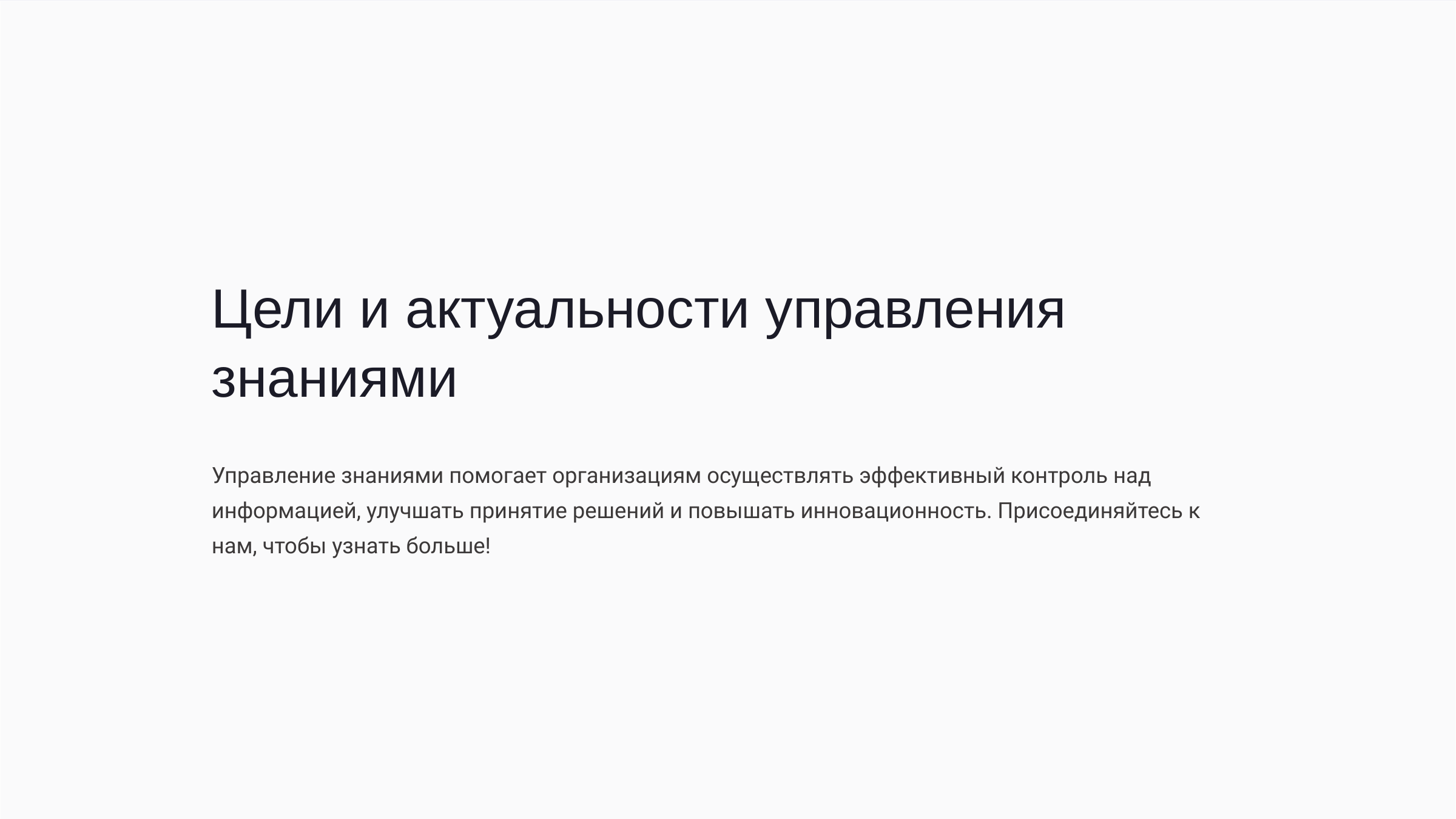

Цели и актуальности управления знаниями
Управление знаниями помогает организациям осуществлять эффективный контроль над информацией, улучшать принятие решений и повышать инновационность. Присоединяйтесь к нам, чтобы узнать больше!